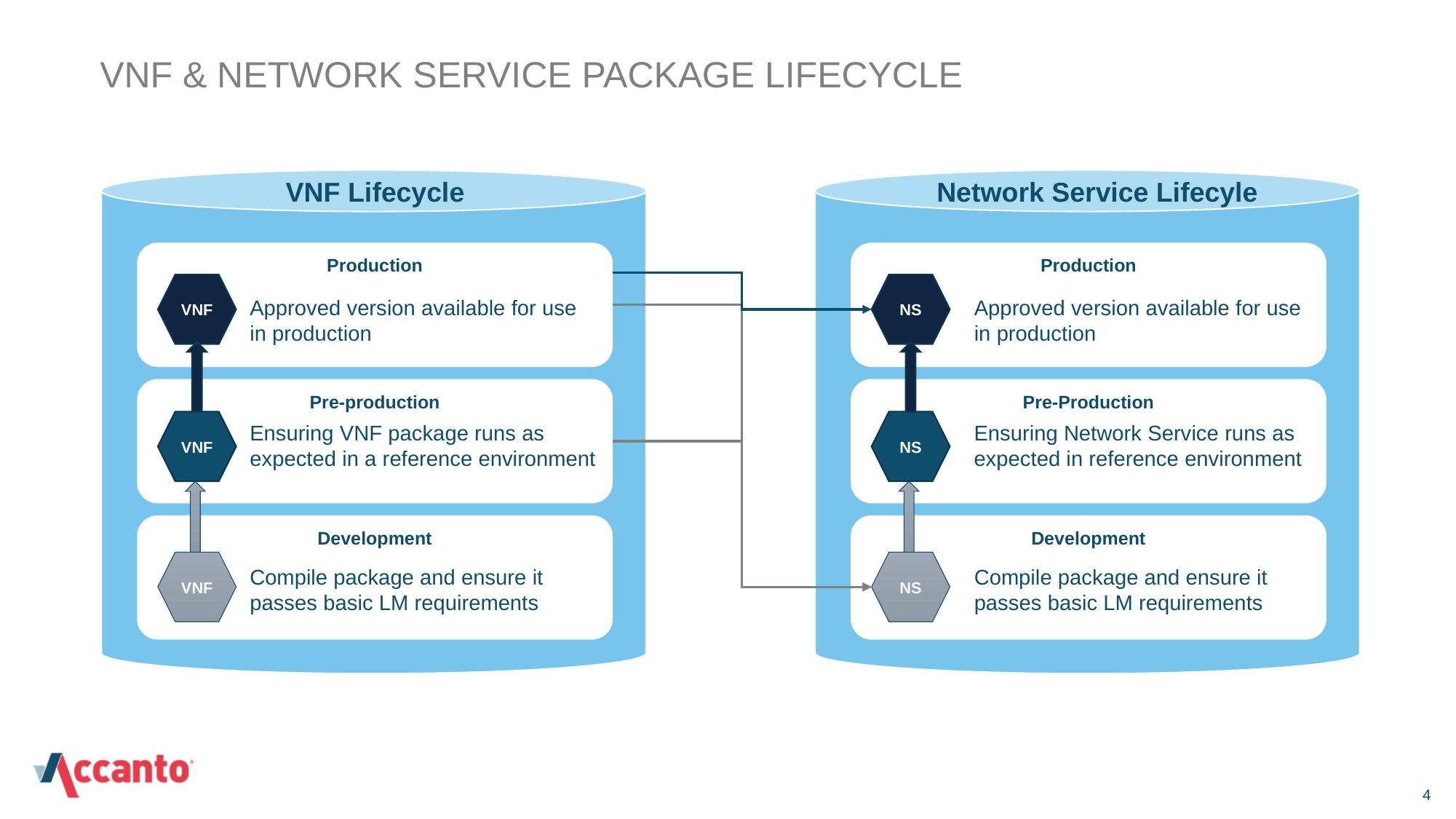

# VNF & Network Service package lifecycle
VNF Lifecycle
Network Service Lifecyle

Production
Production
VNF
NS
Approved version available for use in production
Approved version available for use in production

Pre-production
Pre-Production
VNF
NS
Ensuring VNF package runs as expected in a reference environment
Ensuring Network Service runs as expected in reference environment

Development
Development
VNF
NS
Compile package and ensure it passes basic LM requirements
Compile package and ensure it passes basic LM requirements
4